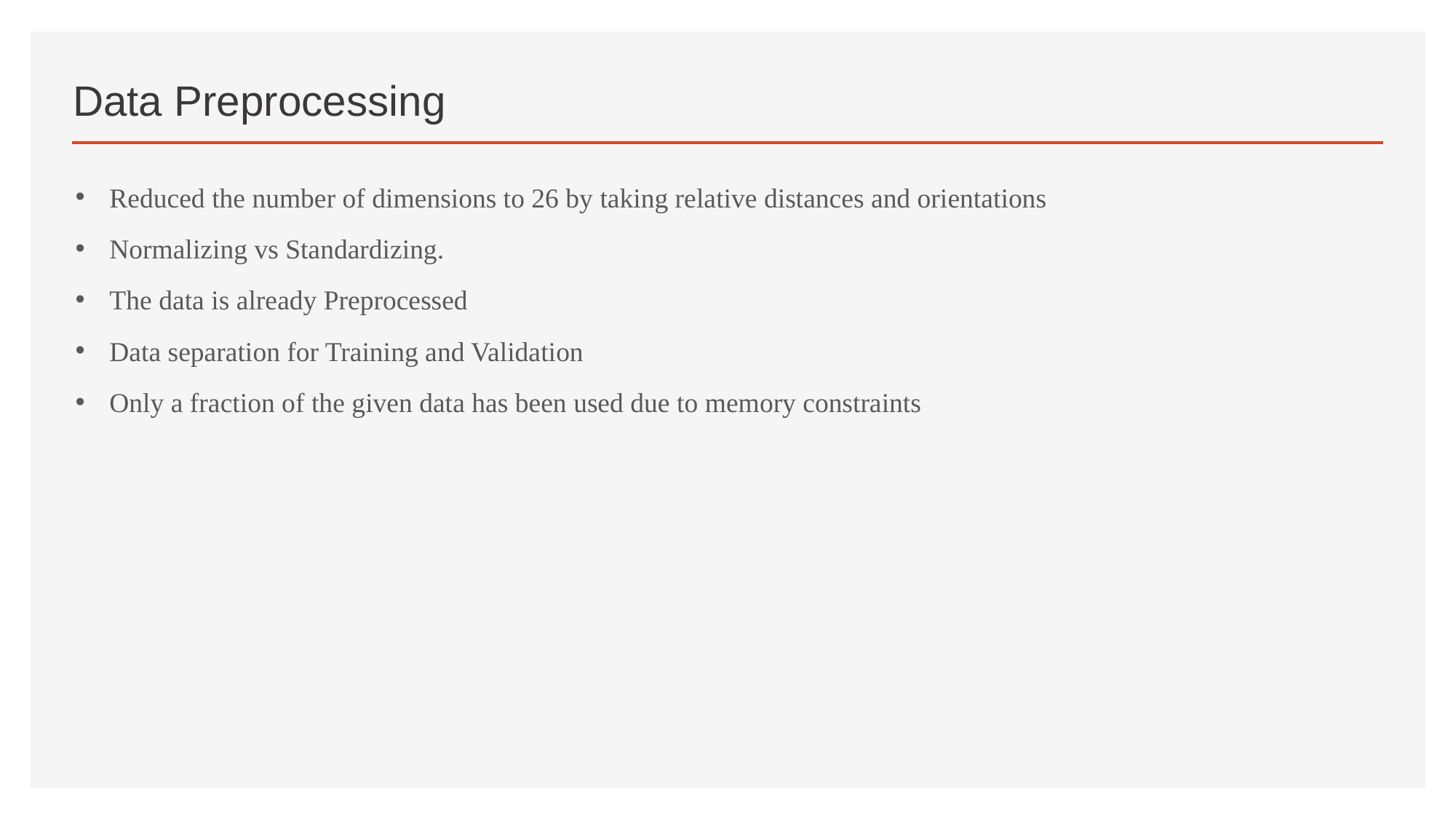

# Data Preprocessing
Reduced the number of dimensions to 26 by taking relative distances and orientations
Normalizing vs Standardizing.
The data is already Preprocessed
Data separation for Training and Validation
Only a fraction of the given data has been used due to memory constraints